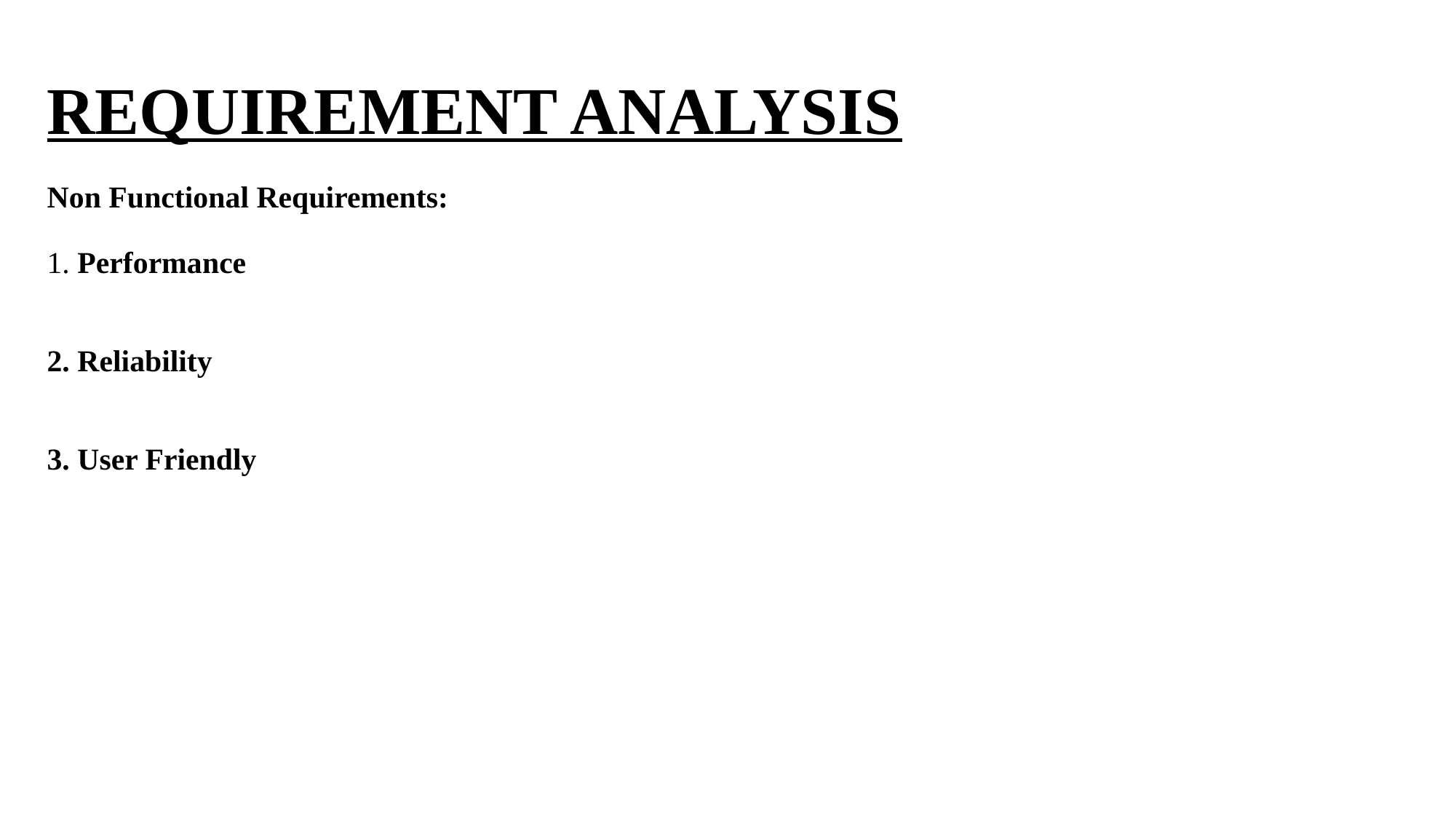

# REQUIREMENT ANALYSIS Non Functional Requirements: 1. Performance 2. Reliability 3. User Friendly